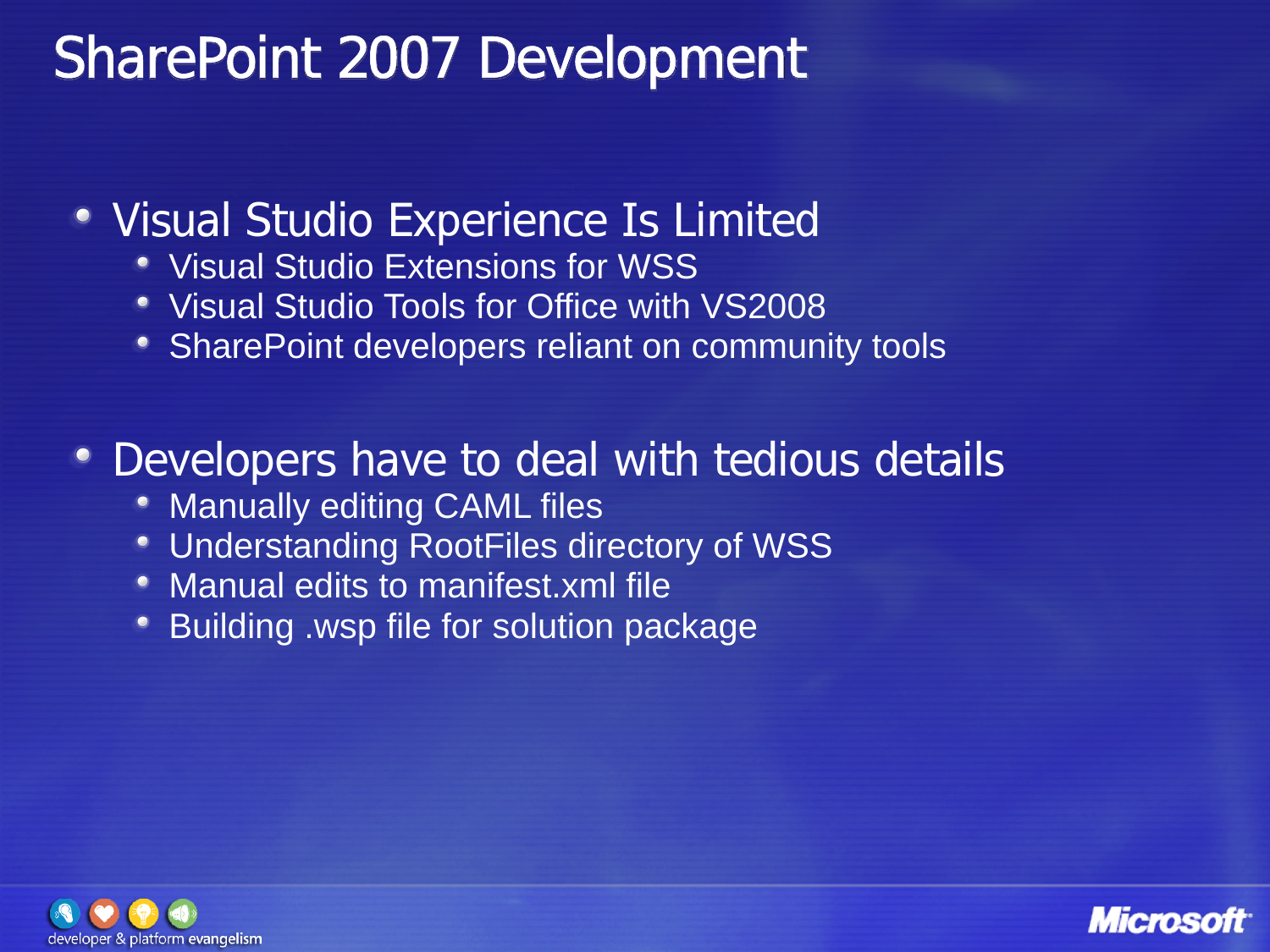

# SharePoint 2007 Development
Visual Studio Experience Is Limited
Visual Studio Extensions for WSS
Visual Studio Tools for Office with VS2008
SharePoint developers reliant on community tools

Developers have to deal with tedious details
Manually editing CAML files
Understanding RootFiles directory of WSS
Manual edits to manifest.xml file
Building .wsp file for solution package